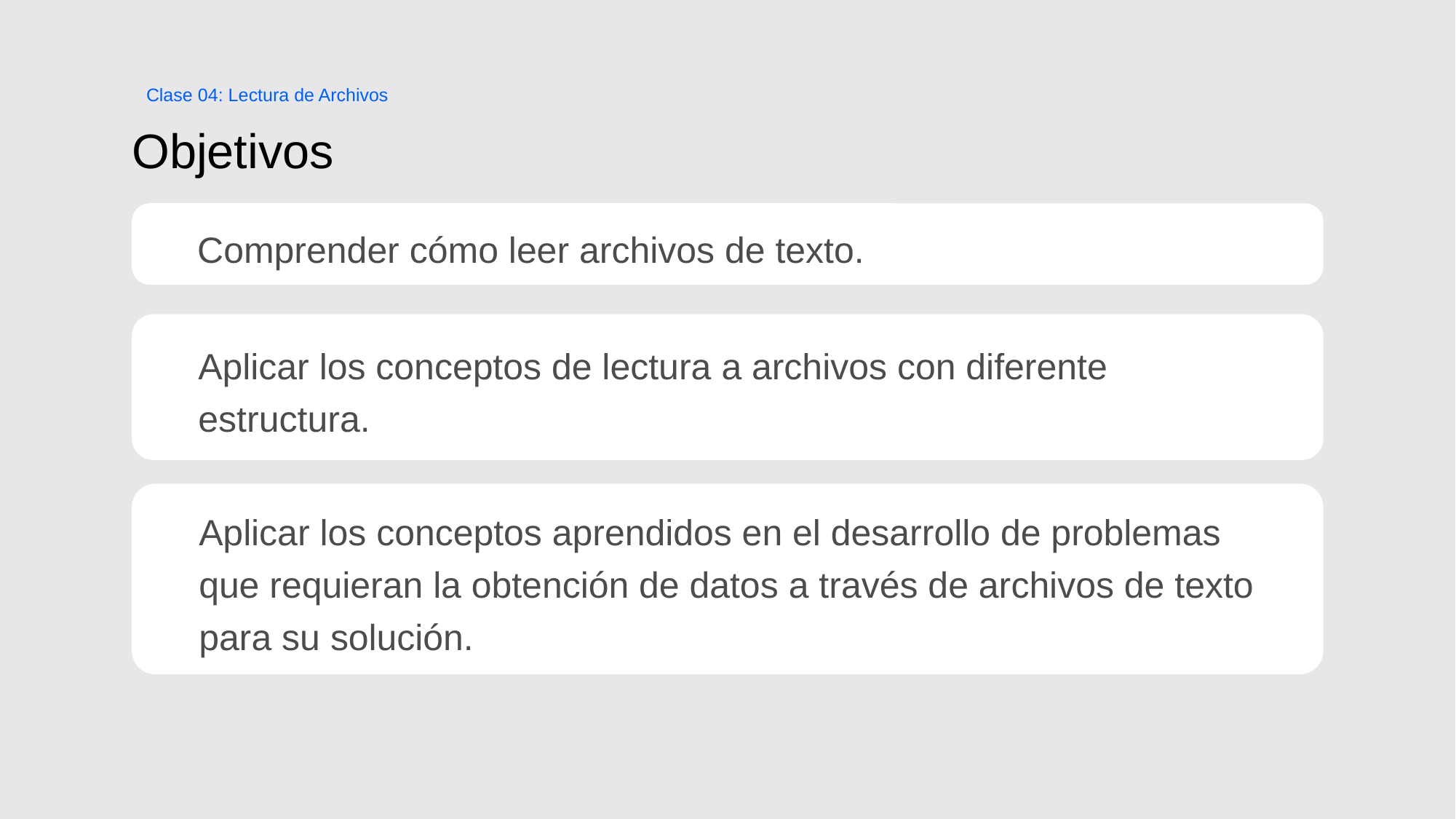

Clase 04: Lectura de Archivos
# Objetivos
Comprender cómo leer archivos de texto.
Aplicar los conceptos de lectura a archivos con diferente estructura.
Aplicar los conceptos aprendidos en el desarrollo de problemas que requieran la obtención de datos a través de archivos de texto para su solución.